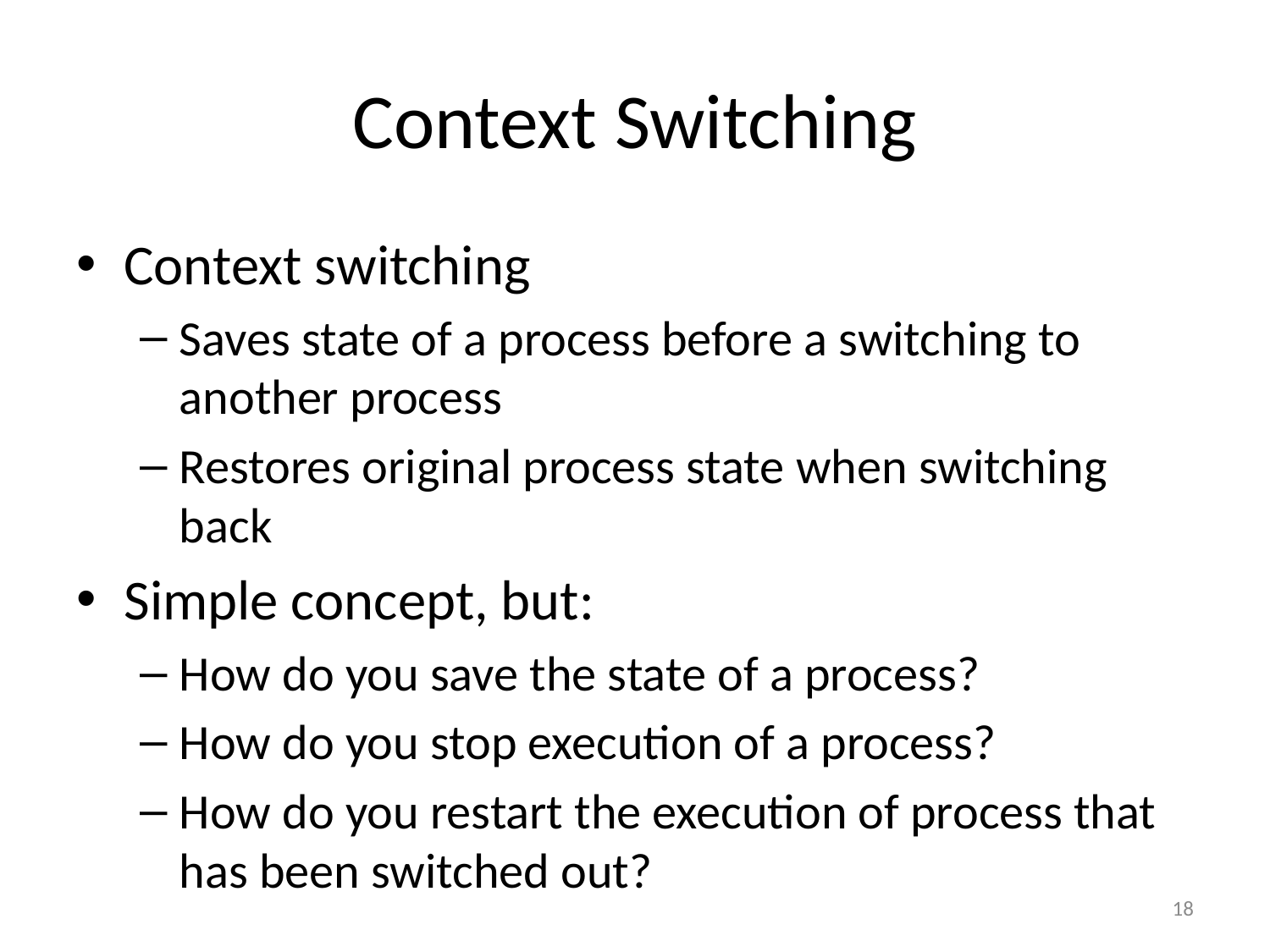

# Context Switching
Context switching
Saves state of a process before a switching to another process
Restores original process state when switching back
Simple concept, but:
How do you save the state of a process?
How do you stop execution of a process?
How do you restart the execution of process that has been switched out?
18